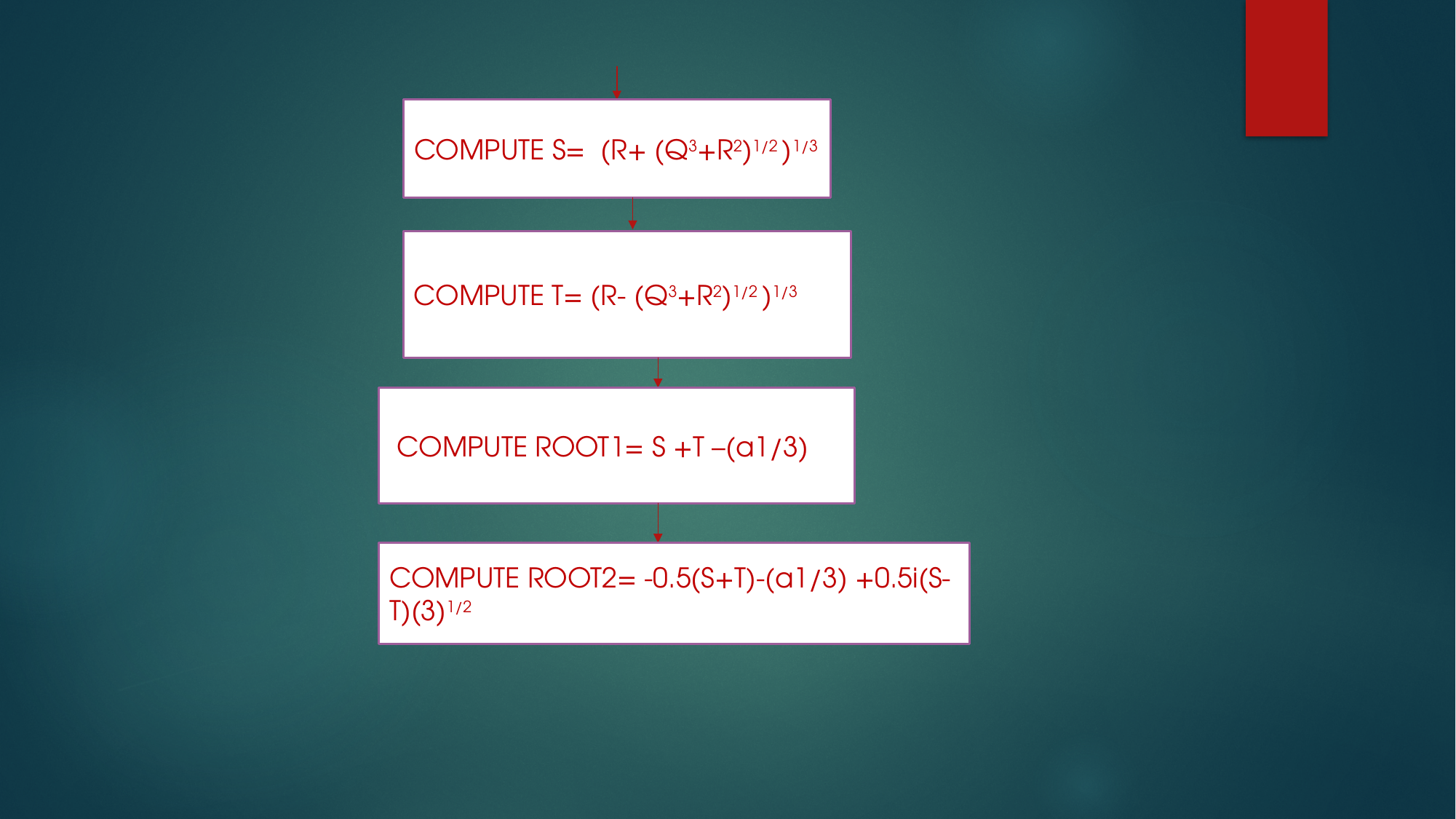

#
COMPUTE S=  (R+ (Q3+R2)1/2 )1/3
COMPUTE T= (R- (Q3+R2)1/2 )1/3

 COMPUTE ROOT1= S +T –(a1/3)
COMPUTE ROOT2= -0.5(S+T)-(a1/3) +0.5i(S-T)(3)1/2